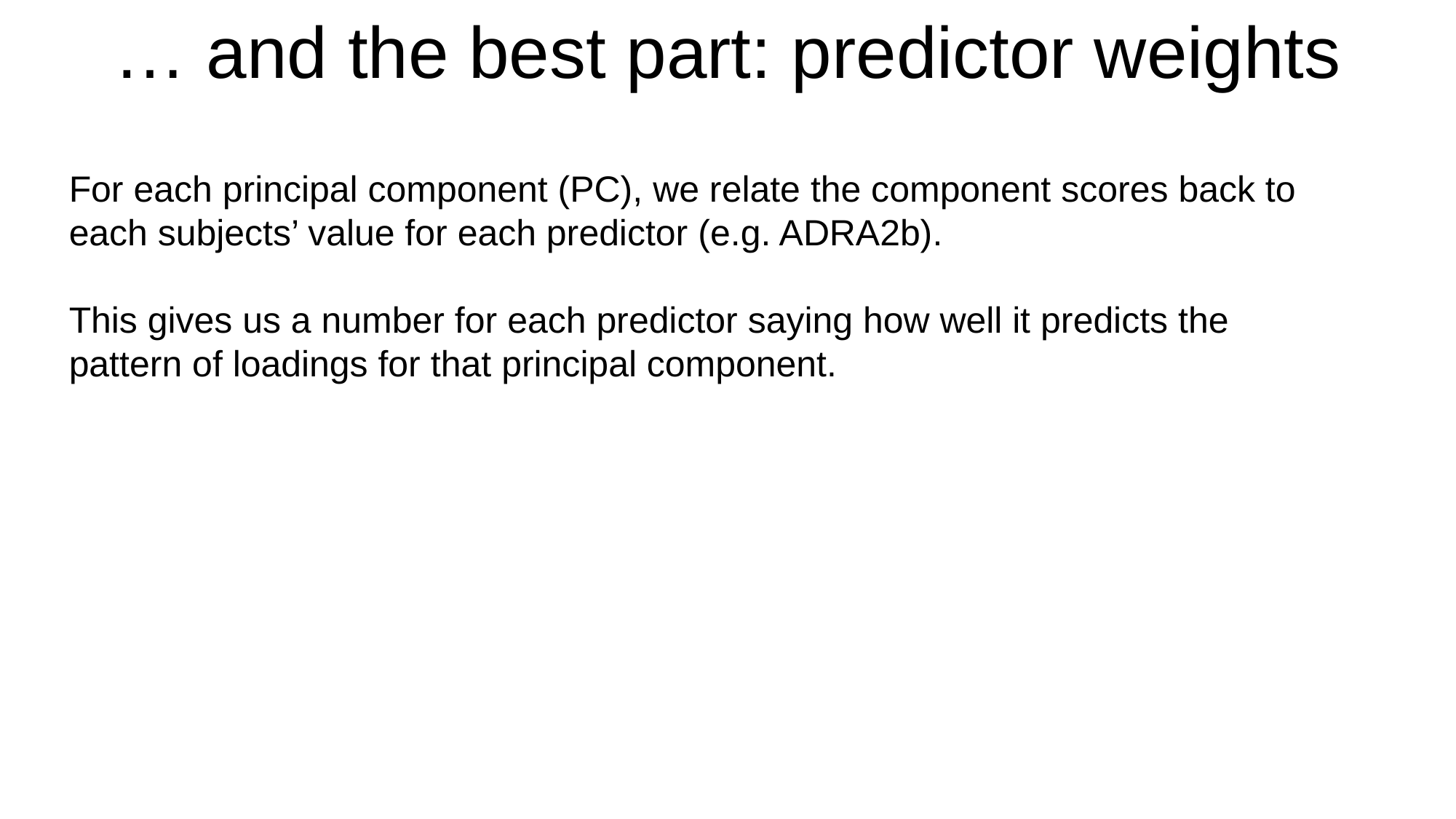

… and the best part: predictor weights
For each principal component (PC), we relate the component scores back to each subjects’ value for each predictor (e.g. ADRA2b).

This gives us a number for each predictor saying how well it predicts the pattern of loadings for that principal component.